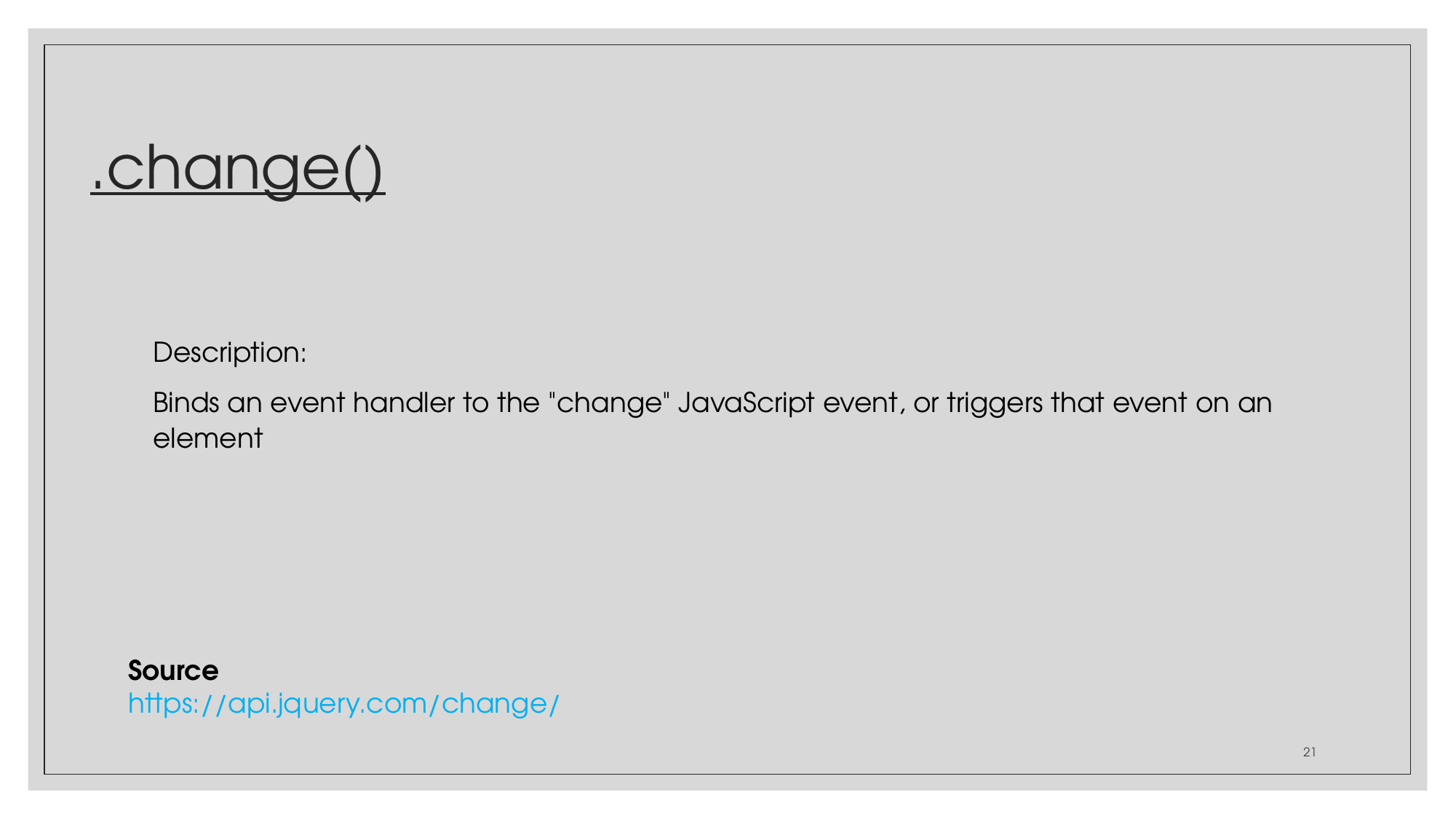

# .change()
Description:
Binds an event handler to the "change" JavaScript event, or triggers that event on an element
Source
https://api.jquery.com/change/
21